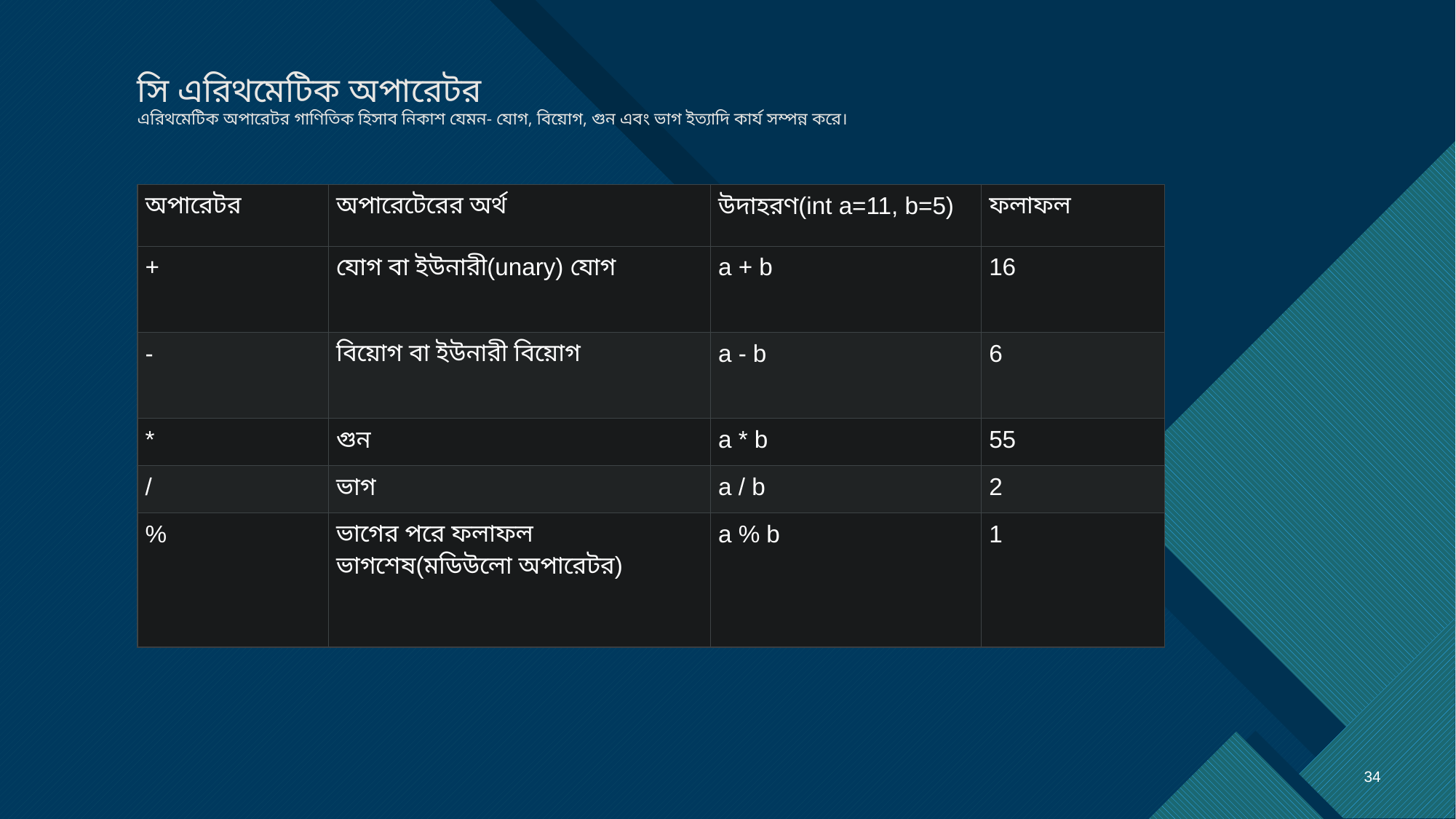

সি এরিথমেটিক অপারেটর
এরিথমেটিক অপারেটর গাণিতিক হিসাব নিকাশ যেমন- যোগ, বিয়োগ, গুন এবং ভাগ ইত্যাদি কার্য সম্পন্ন করে।
| অপারেটর | অপারেটেরের অর্থ | উদাহরণ(int a=11, b=5) | ফলাফল |
| --- | --- | --- | --- |
| + | যোগ বা ইউনারী(unary) যোগ | a + b | 16 |
| - | বিয়োগ বা ইউনারী বিয়োগ | a - b | 6 |
| \* | গুন | a \* b | 55 |
| / | ভাগ | a / b | 2 |
| % | ভাগের পরে ফলাফল ভাগশেষ(মডিউলো অপারেটর) | a % b | 1 |
34